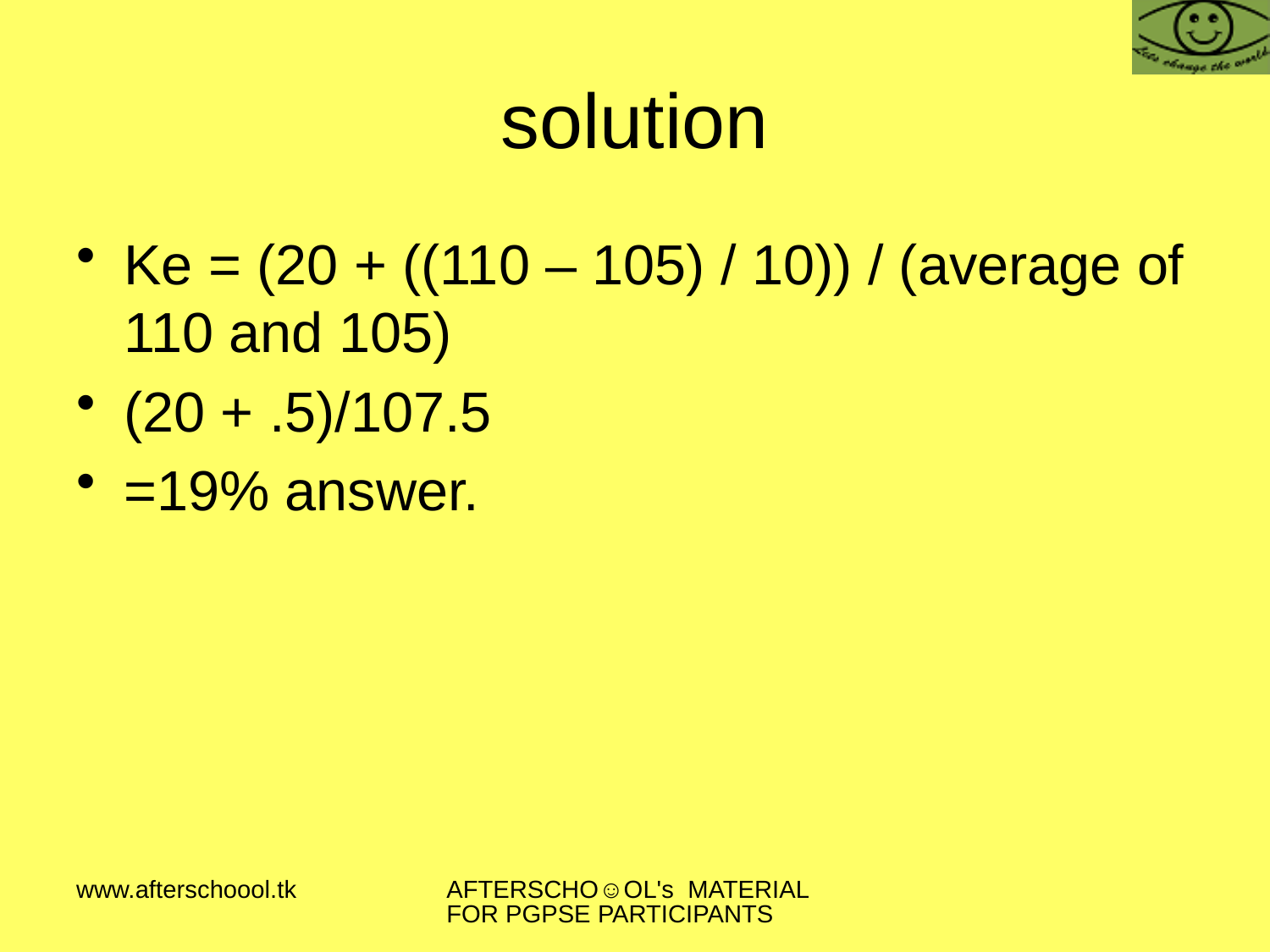

# solution
Ke = (20 + ((110 – 105) / 10)) / (average of 110 and 105)
(20 + .5)/107.5
=19% answer.
www.afterschoool.tk
AFTERSCHO☺OL's  MATERIAL FOR PGPSE PARTICIPANTS